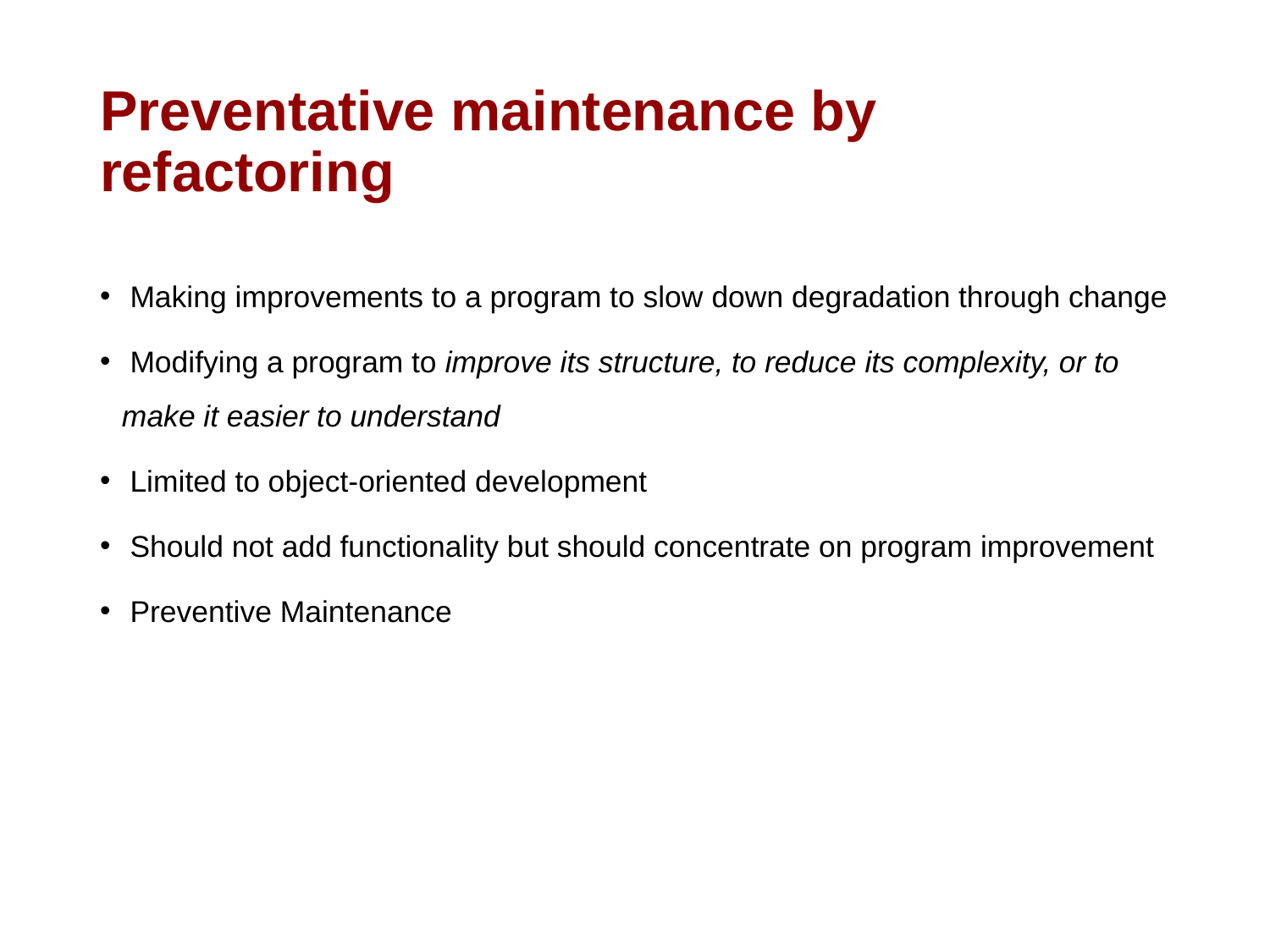

# Preventative maintenance by refactoring
 Making improvements to a program to slow down degradation through change
 Modifying a program to improve its structure, to reduce its complexity, or to make it easier to understand
 Limited to object-oriented development
 Should not add functionality but should concentrate on program improvement
 Preventive Maintenance